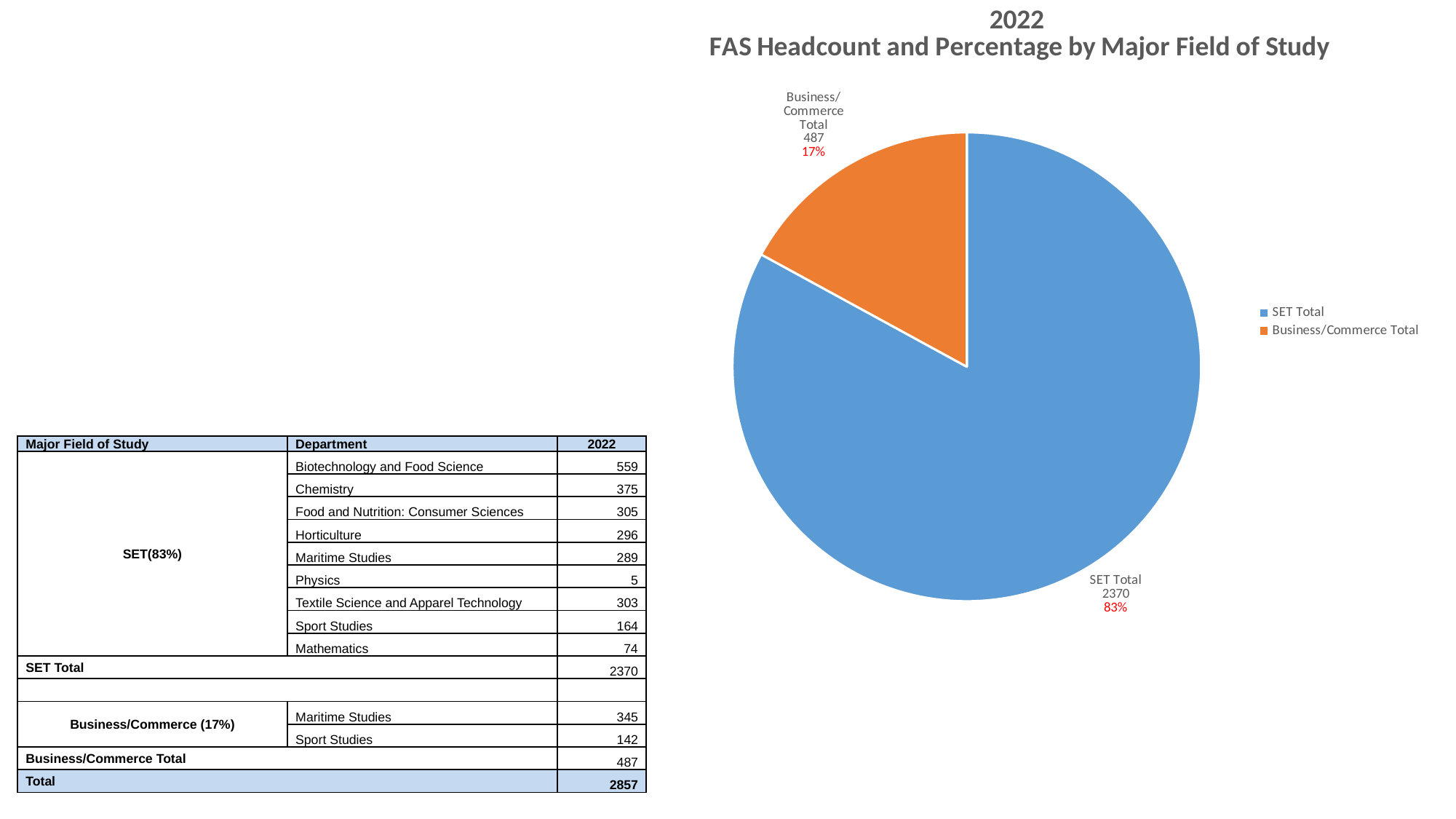

### Chart: 2022
 FAS Headcount and Percentage by Major Field of Study

| Category |  |
|---|---|
| SET Total | 2370.0 |
| Business/Commerce Total | 487.0 |
| Major Field of Study | Department | 2022 |
| --- | --- | --- |
| SET(83%) | Biotechnology and Food Science | 559 |
|  | Chemistry | 375 |
|  | Food and Nutrition: Consumer Sciences | 305 |
|  | Horticulture | 296 |
|  | Maritime Studies | 289 |
|  | Physics | 5 |
|  | Textile Science and Apparel Technology | 303 |
|  | Sport Studies | 164 |
|  | Mathematics | 74 |
| SET Total |  | 2370 |
|  |  |  |
| Business/Commerce (17%) | Maritime Studies | 345 |
|  | Sport Studies | 142 |
| Business/Commerce Total |  | 487 |
| Total |  | 2857 |